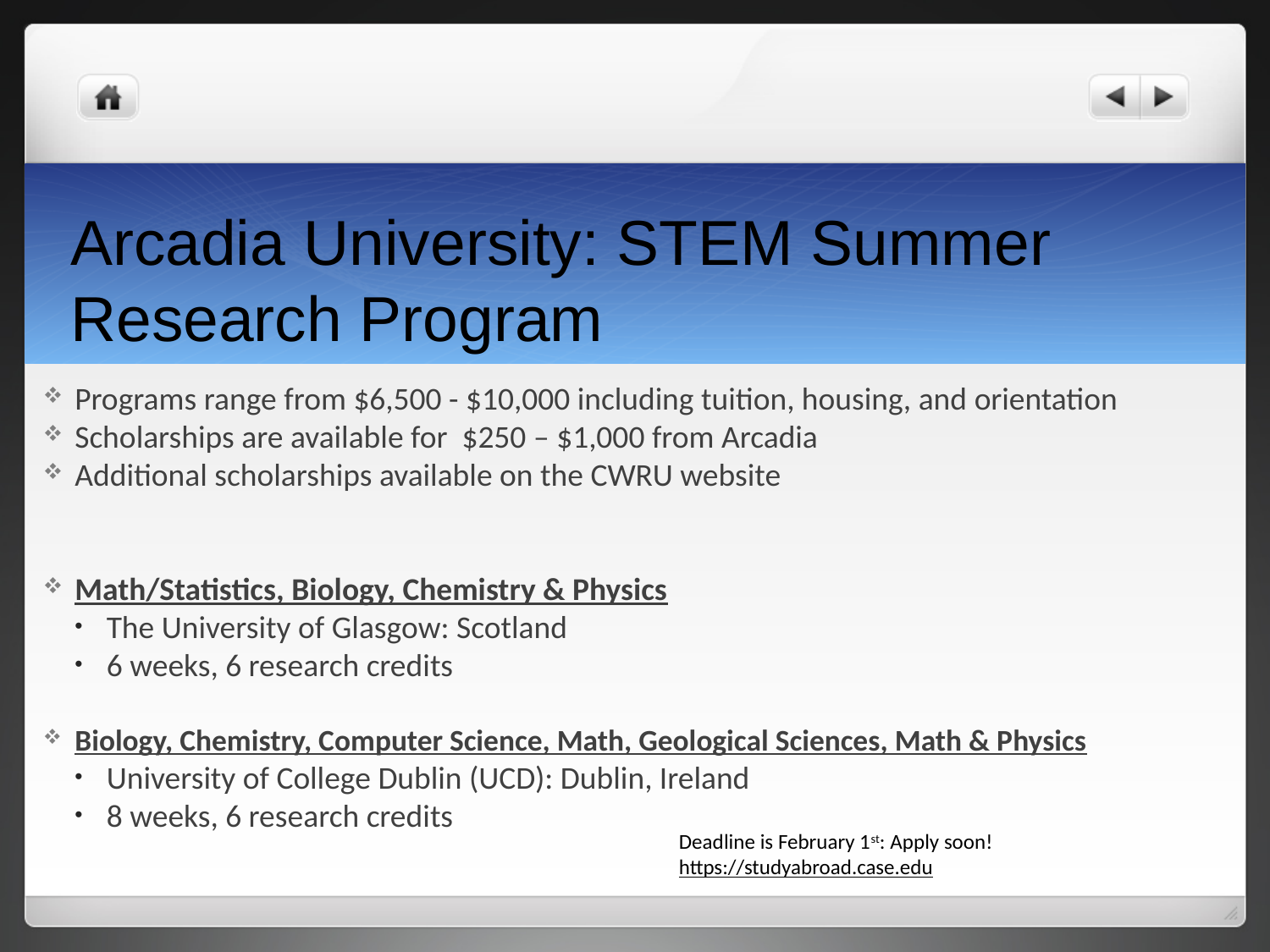

# Arcadia University: STEM Summer Research Program
Programs range from $6,500 - $10,000 including tuition, housing, and orientation
Scholarships are available for  $250 – $1,000 from Arcadia
Additional scholarships available on the CWRU website

Math/Statistics, Biology, Chemistry & Physics
The University of Glasgow: Scotland
6 weeks, 6 research credits

Biology, Chemistry, Computer Science, Math, Geological Sciences, Math & Physics
University of College Dublin (UCD): Dublin, Ireland
8 weeks, 6 research credits
Deadline is February 1st: Apply soon!
https://studyabroad.case.edu